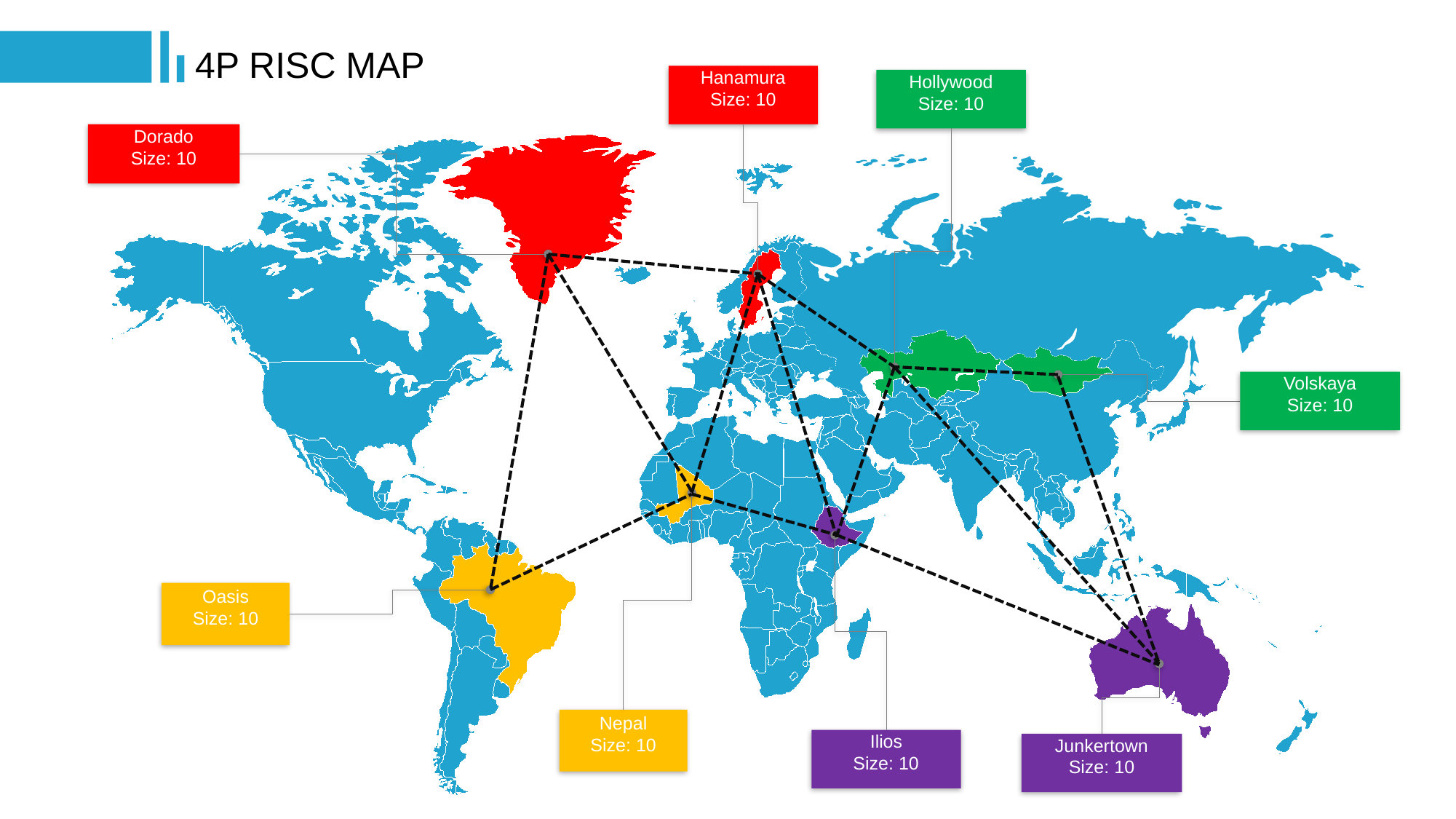

4P RISC MAP

Hanamura
Size: 10
Hollywood
Size: 10
Dorado
Size: 10

Volskaya
Size: 10

Oasis
Size: 10
Nepal
Size: 10
Ilios
Size: 10
Junkertown
Size: 10